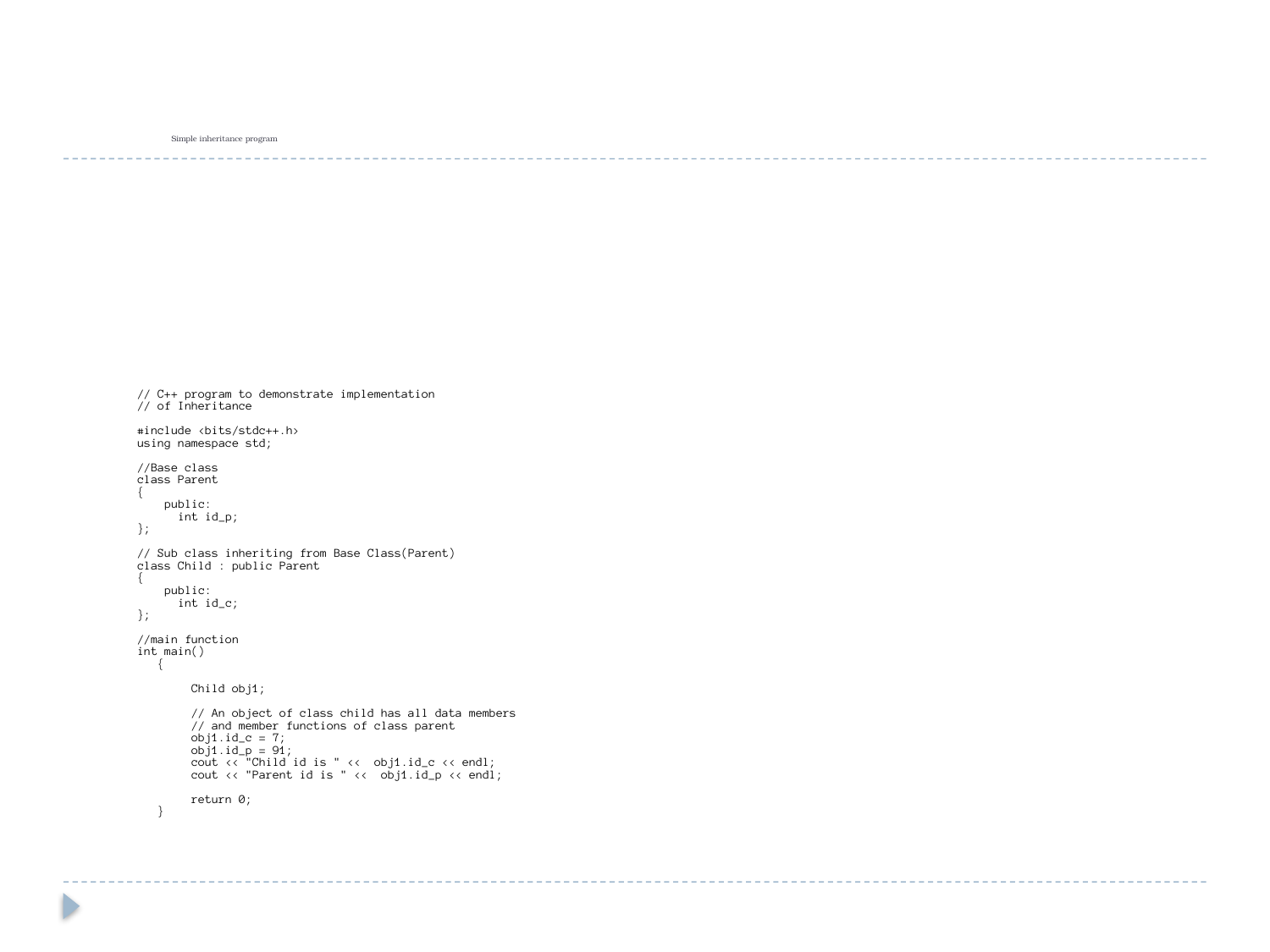

# Simple inheritance program
| // C++ program to demonstrate implementation // of Inheritance     #include <bits/stdc++.h> using namespace std;    //Base class class Parent {     public:       int id\_p; };     // Sub class inheriting from Base Class(Parent) class Child : public Parent {     public:       int id\_c; };    //main function int main()     {                 Child obj1;                     // An object of class child has all data members         // and member functions of class parent         obj1.id\_c = 7;         obj1.id\_p = 91;         cout << "Child id is " <<  obj1.id\_c << endl;         cout << "Parent id is " <<  obj1.id\_p << endl;                    return 0;    } |
| --- |